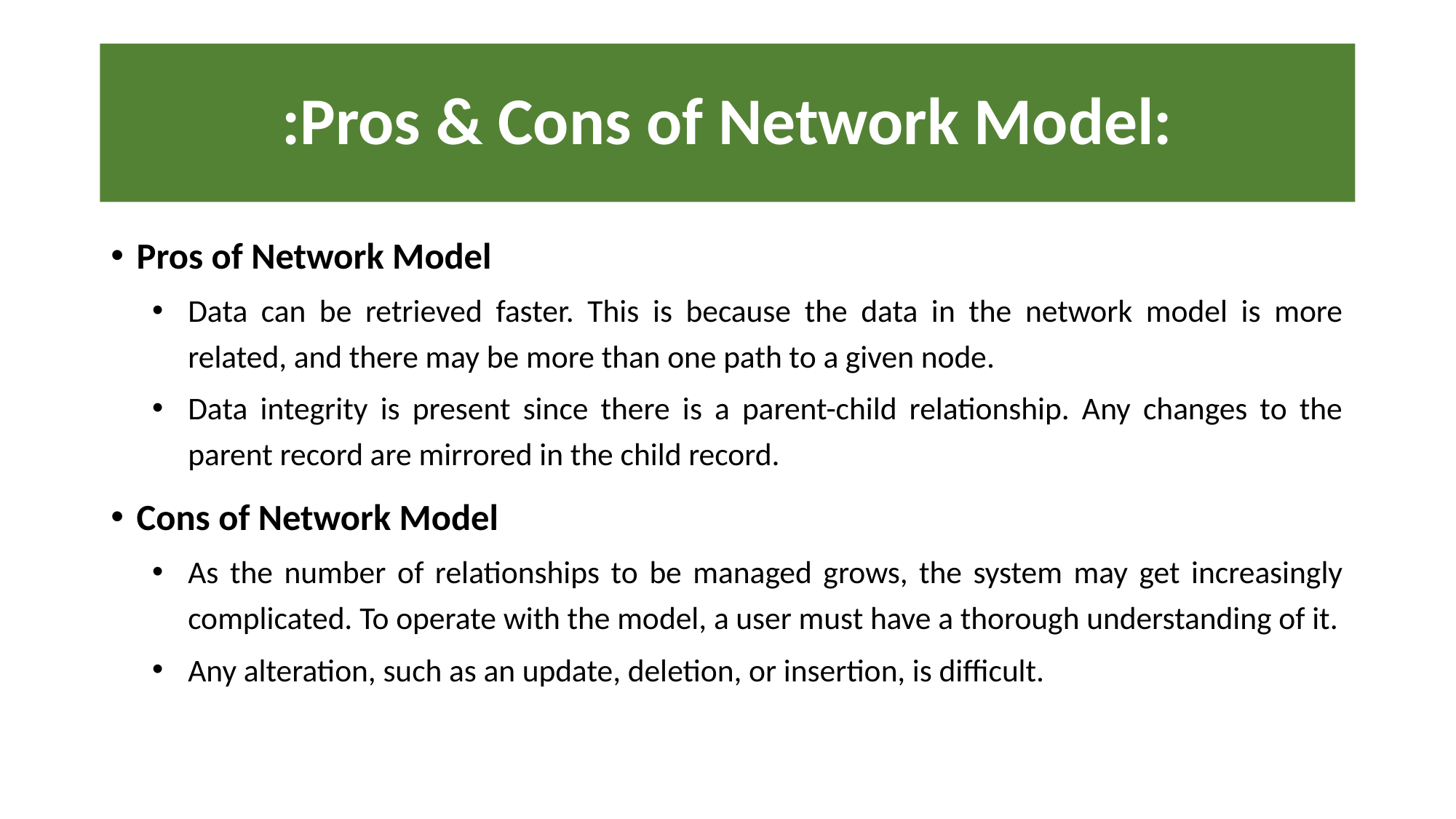

# :Pros & Cons of Network Model:
Pros of Network Model
Data can be retrieved faster. This is because the data in the network model is more related, and there may be more than one path to a given node.
Data integrity is present since there is a parent-child relationship. Any changes to the parent record are mirrored in the child record.
Cons of Network Model
As the number of relationships to be managed grows, the system may get increasingly complicated. To operate with the model, a user must have a thorough understanding of it.
Any alteration, such as an update, deletion, or insertion, is difficult.